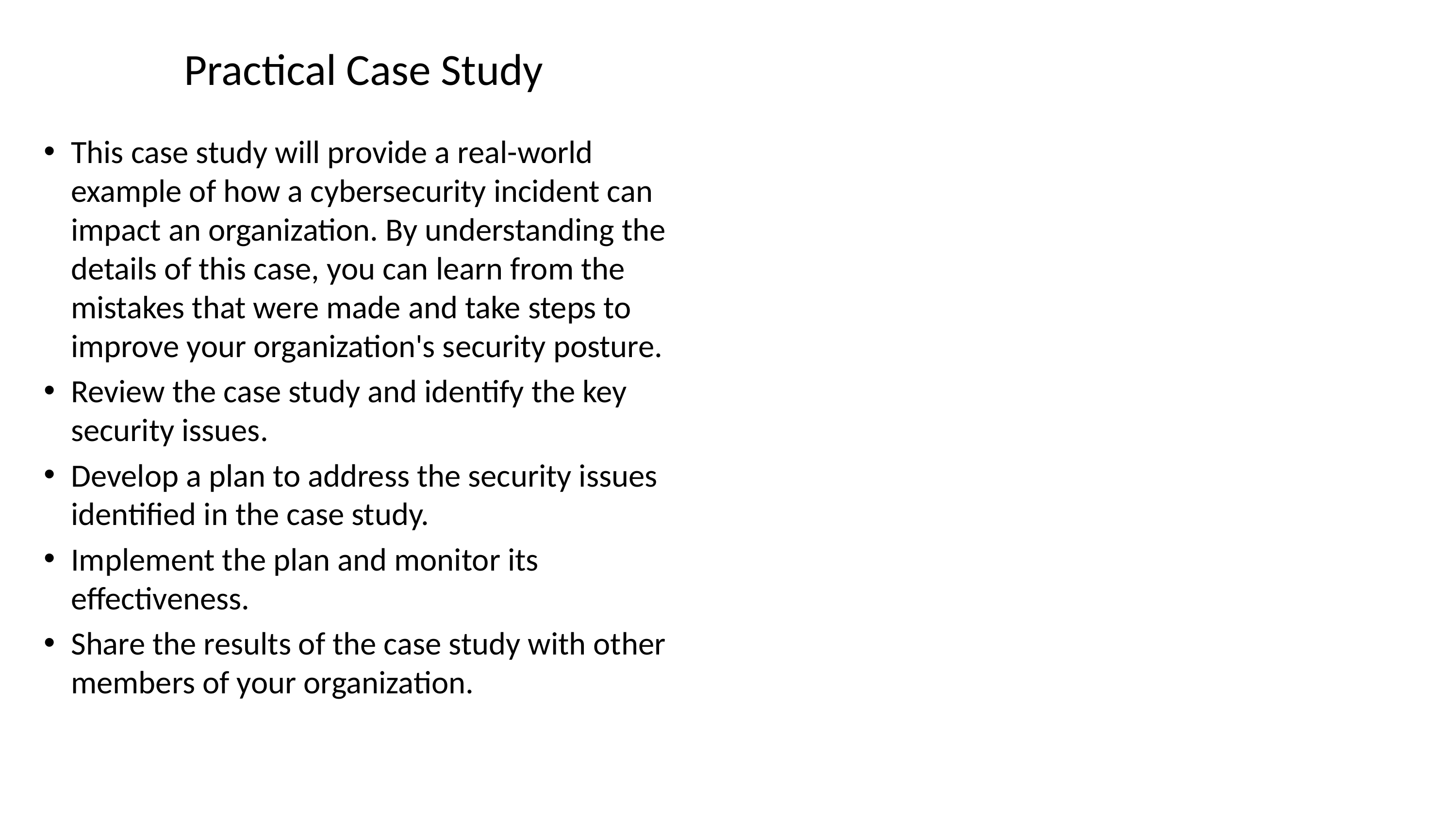

# Practical Case Study
This case study will provide a real-world example of how a cybersecurity incident can impact an organization. By understanding the details of this case, you can learn from the mistakes that were made and take steps to improve your organization's security posture.
Review the case study and identify the key security issues.
Develop a plan to address the security issues identified in the case study.
Implement the plan and monitor its effectiveness.
Share the results of the case study with other members of your organization.